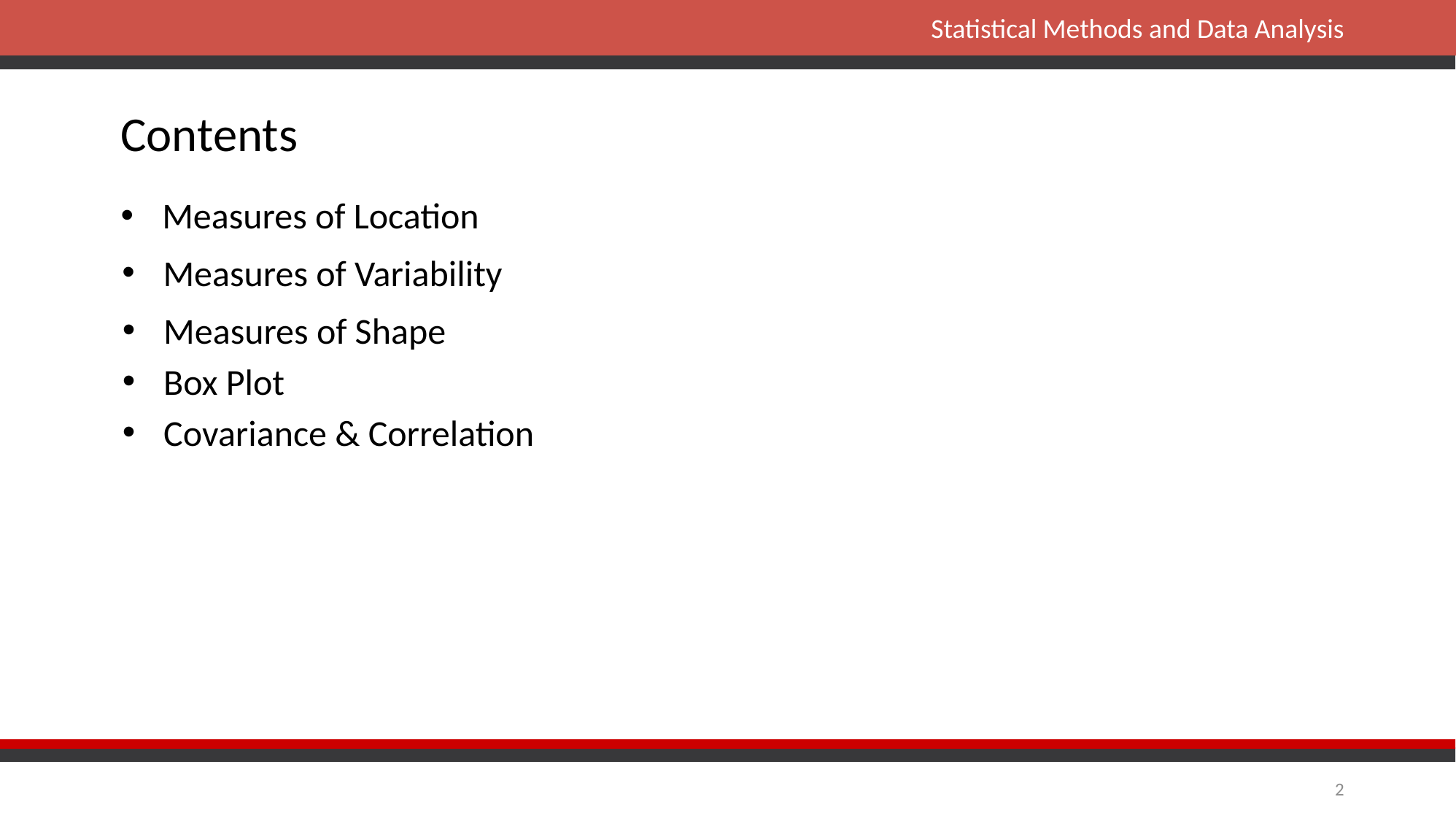

# Contents
Measures of Location
Measures of Variability
Measures of Shape
Box Plot
Covariance & Correlation
2